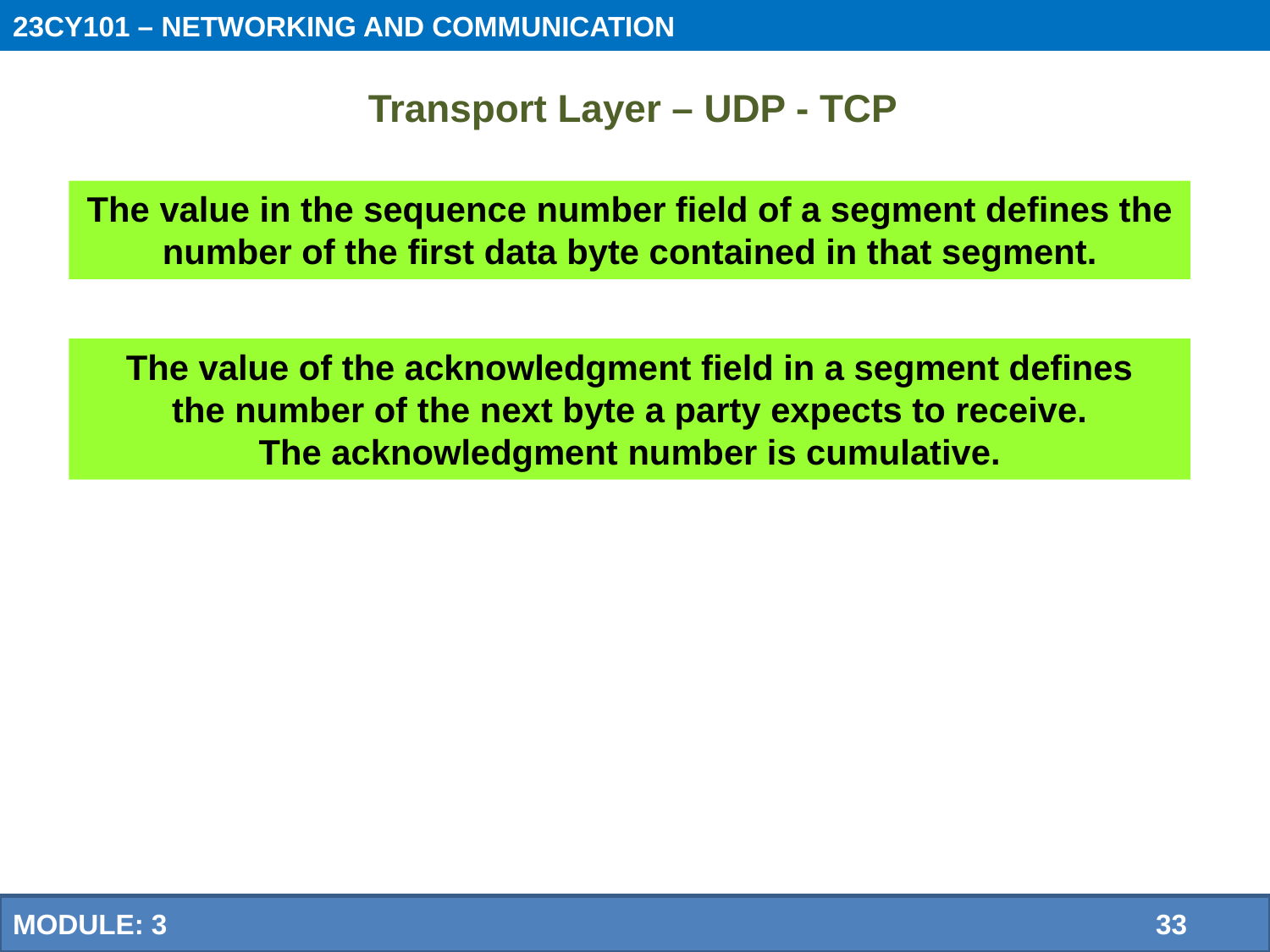

23CY101 – NETWORKING AND COMMUNICATION
 Transport Layer – UDP - TCP
The value in the sequence number field of a segment defines the
number of the first data byte contained in that segment.
The value of the acknowledgment field in a segment defines
the number of the next byte a party expects to receive.
The acknowledgment number is cumulative.
MODULE: 3                                                                                              		33